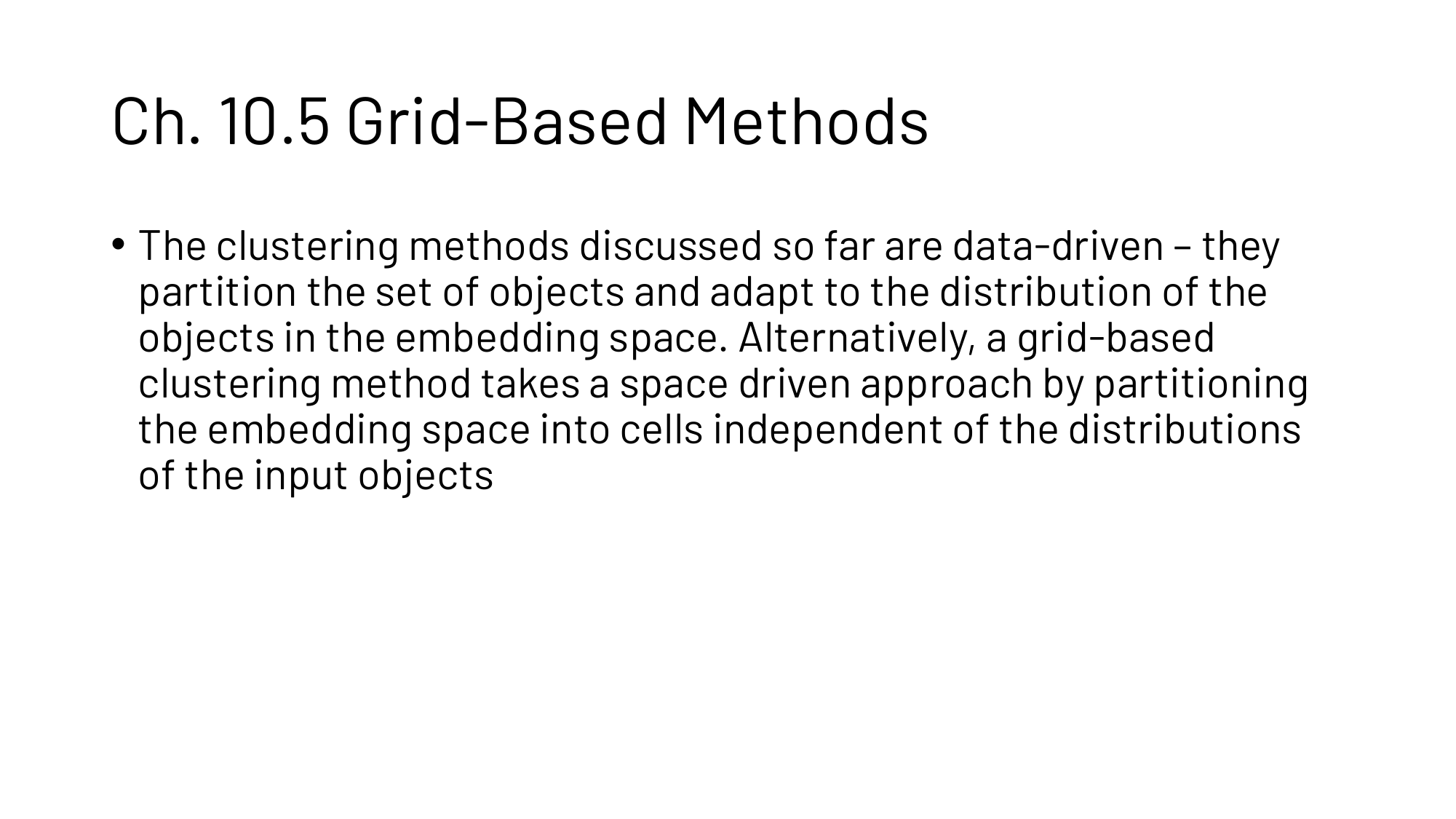

# Ch. 10.5 Grid-Based Methods
The clustering methods discussed so far are data-driven – they partition the set of objects and adapt to the distribution of the objects in the embedding space. Alternatively, a grid-based clustering method takes a space driven approach by partitioning the embedding space into cells independent of the distributions of the input objects